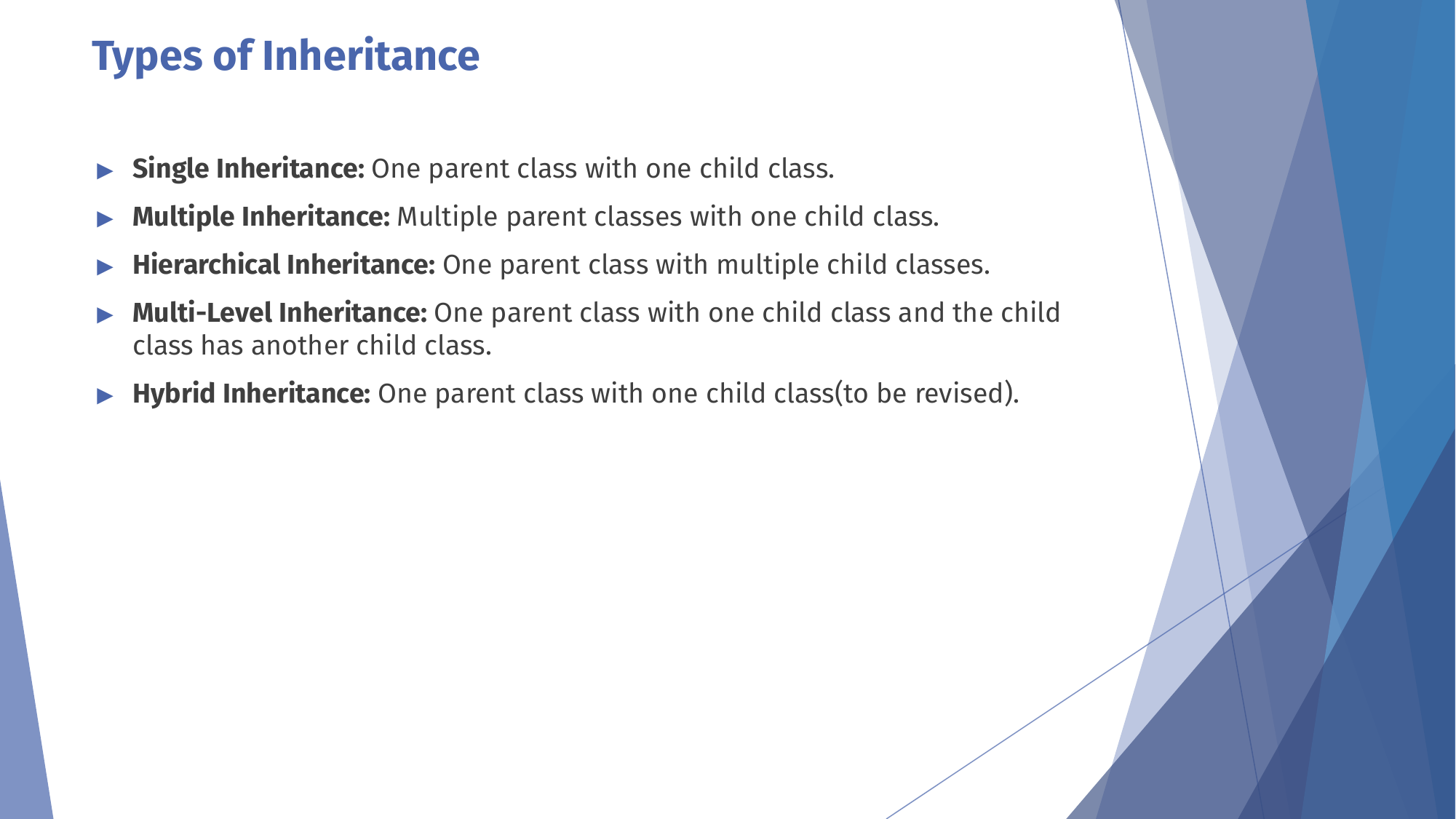

# Types of Inheritance

Single Inheritance: One parent class with one child class.
Multiple Inheritance: Multiple parent classes with one child class.
Hierarchical Inheritance: One parent class with multiple child classes.
Multi-Level Inheritance: One parent class with one child class and the child class has another child class.
Hybrid Inheritance: One parent class with one child class(to be revised).